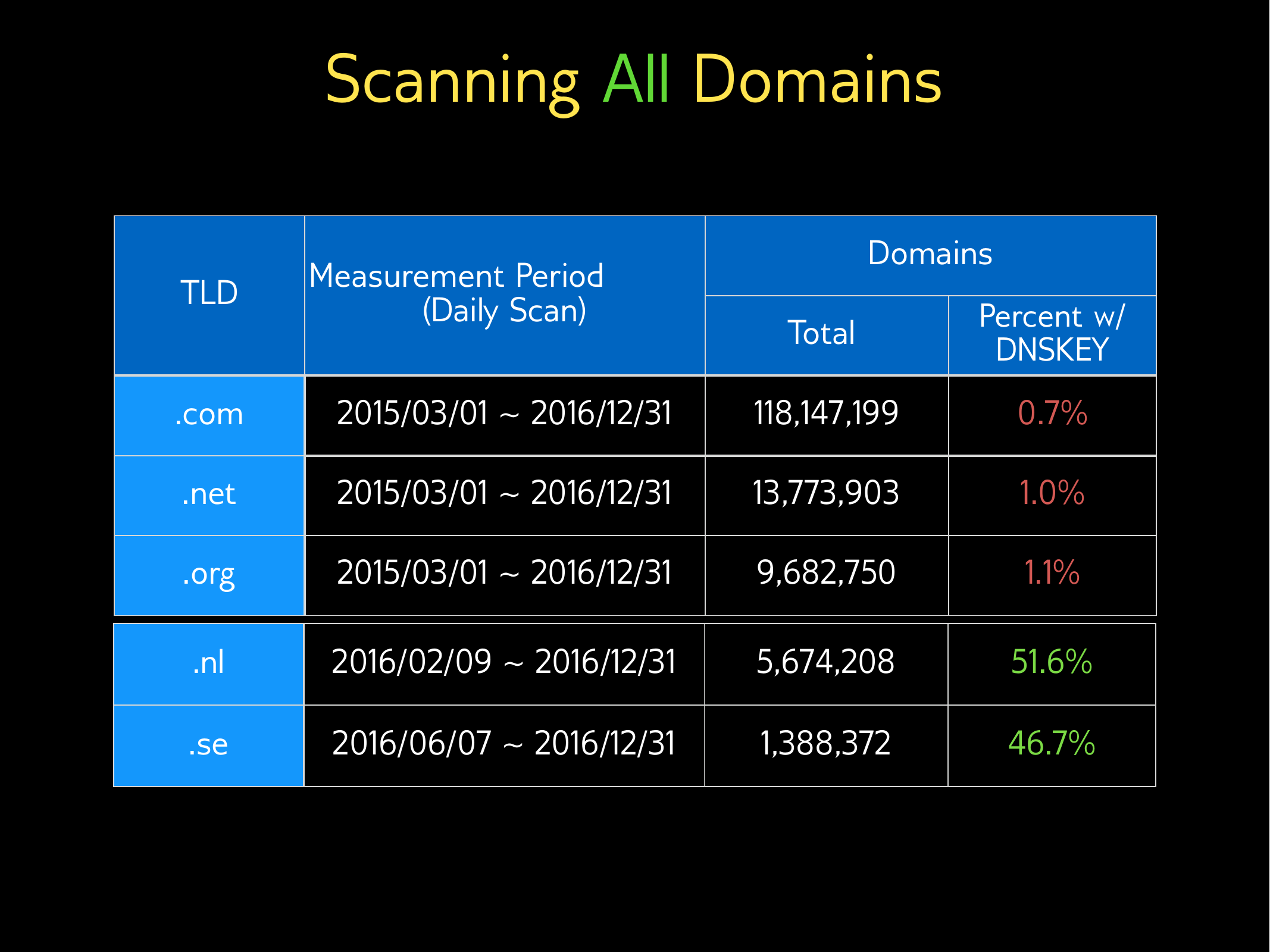

# Scanning All Domains
| TLD | Measurement Period (Daily Scan) | Domains |  |
| --- | --- | --- | --- |
|  |  | Total | Percent w/ DNSKEY |
| .com | 2015/03/01 ~ 2016/12/31 | 118,147,199 | 0.7% |
| .net | 2015/03/01 ~ 2016/12/31 | 13,773,903 | 1.0% |
| .org | 2015/03/01 ~ 2016/12/31 | 9,682,750 | 1.1% |
| .nl | 2016/02/09 ~ 2016/12/31 | 5,674,208 | 51.6% |
| --- | --- | --- | --- |
| .se | 2016/06/07 ~ 2016/12/31 | 1,388,372 | 46.7% |
33